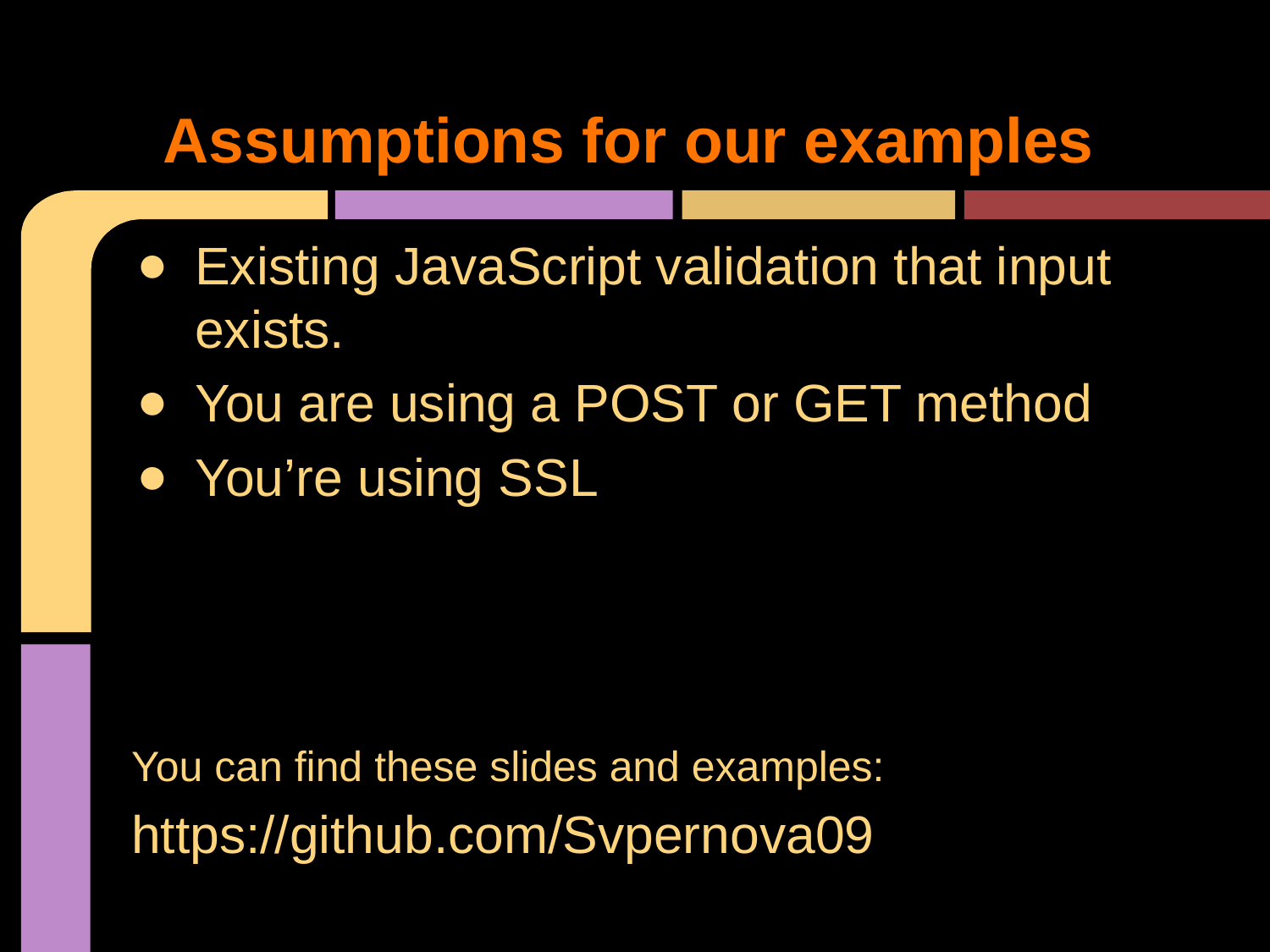

# Assumptions for our examples
Existing JavaScript validation that input exists.
You are using a POST or GET method
You’re using SSL

You can find these slides and examples:
https://github.com/Svpernova09